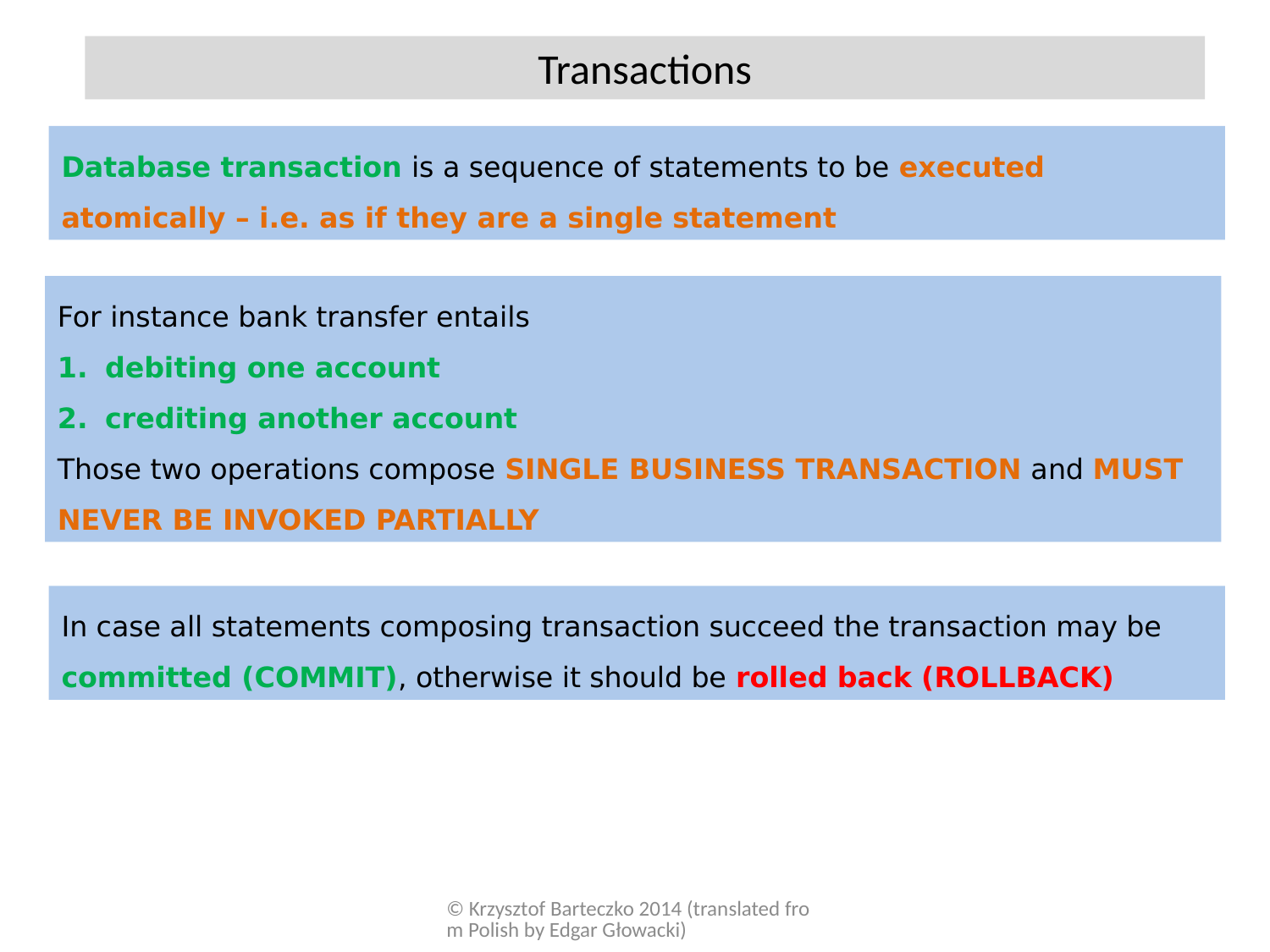

Transactions
Database transaction is a sequence of statements to be executed atomically – i.e. as if they are a single statement
For instance bank transfer entails
debiting one account
crediting another account
Those two operations compose SINGLE BUSINESS TRANSACTION and MUST NEVER BE INVOKED PARTIALLY
In case all statements composing transaction succeed the transaction may be committed (COMMIT), otherwise it should be rolled back (ROLLBACK)
© Krzysztof Barteczko 2014 (translated from Polish by Edgar Głowacki)